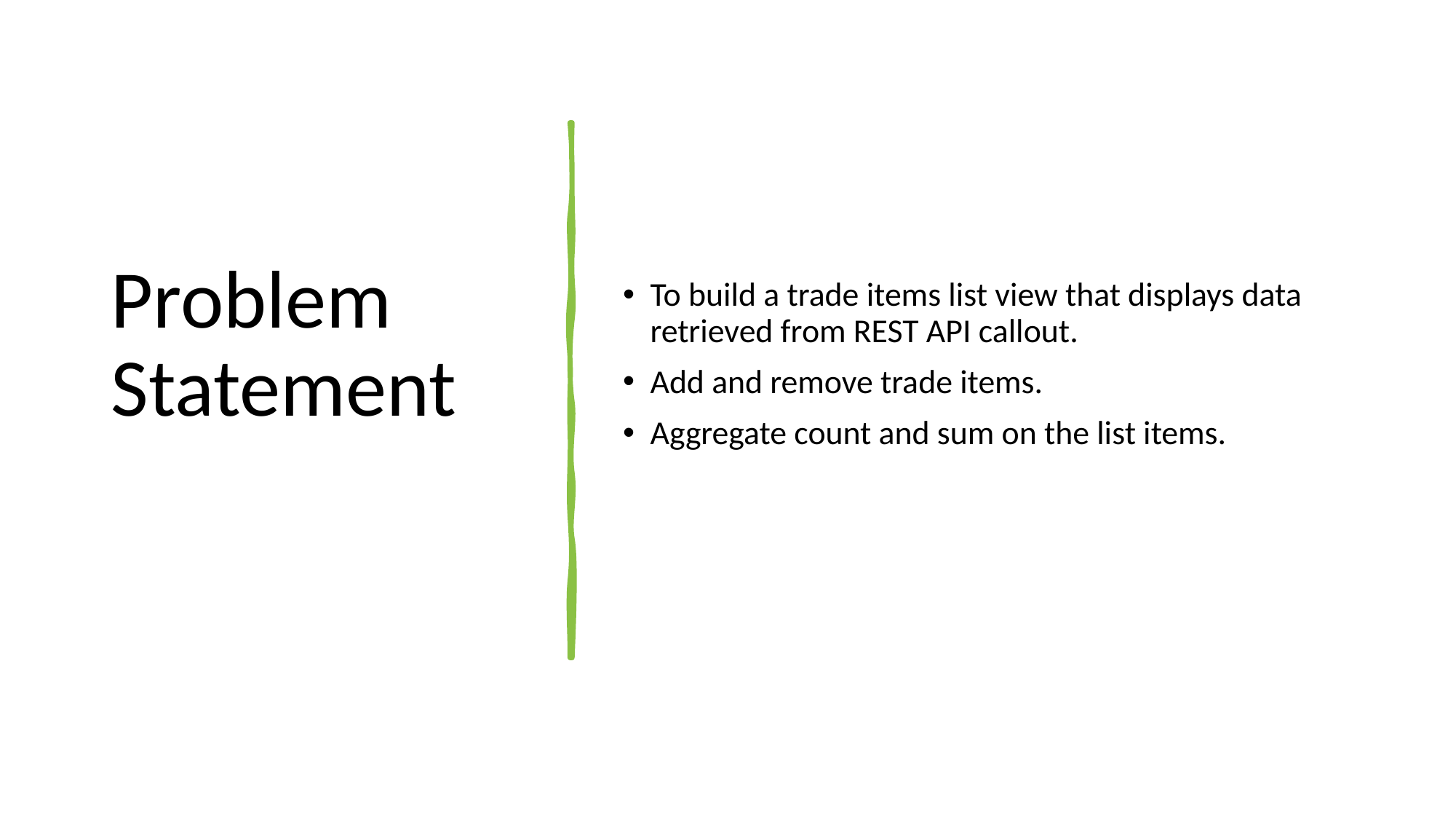

# Problem Statement
To build a trade items list view that displays data retrieved from REST API callout.
Add and remove trade items.
Aggregate count and sum on the list items.